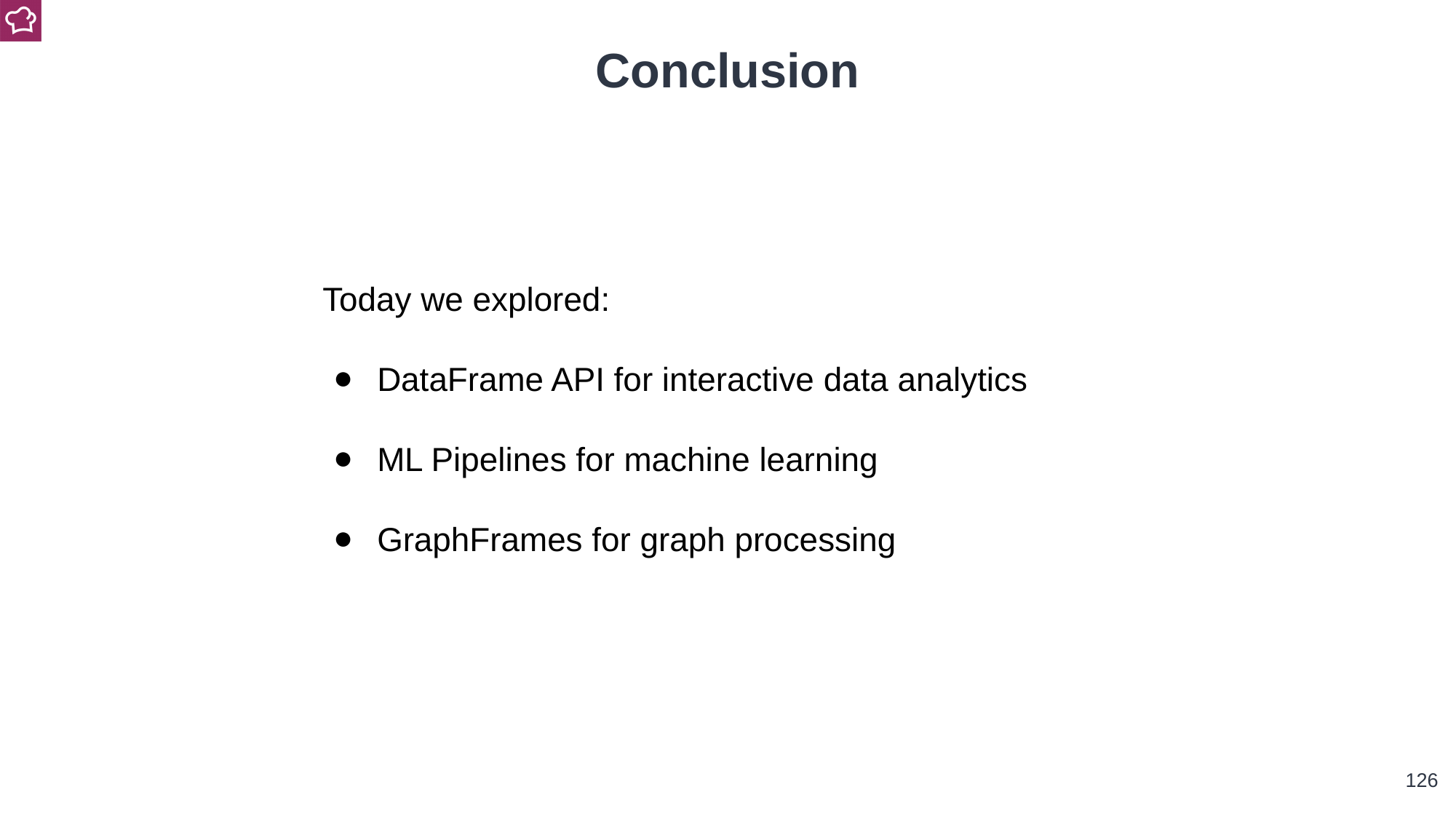

Conclusion
Today we explored:
DataFrame API for interactive data analytics
ML Pipelines for machine learning
GraphFrames for graph processing
126